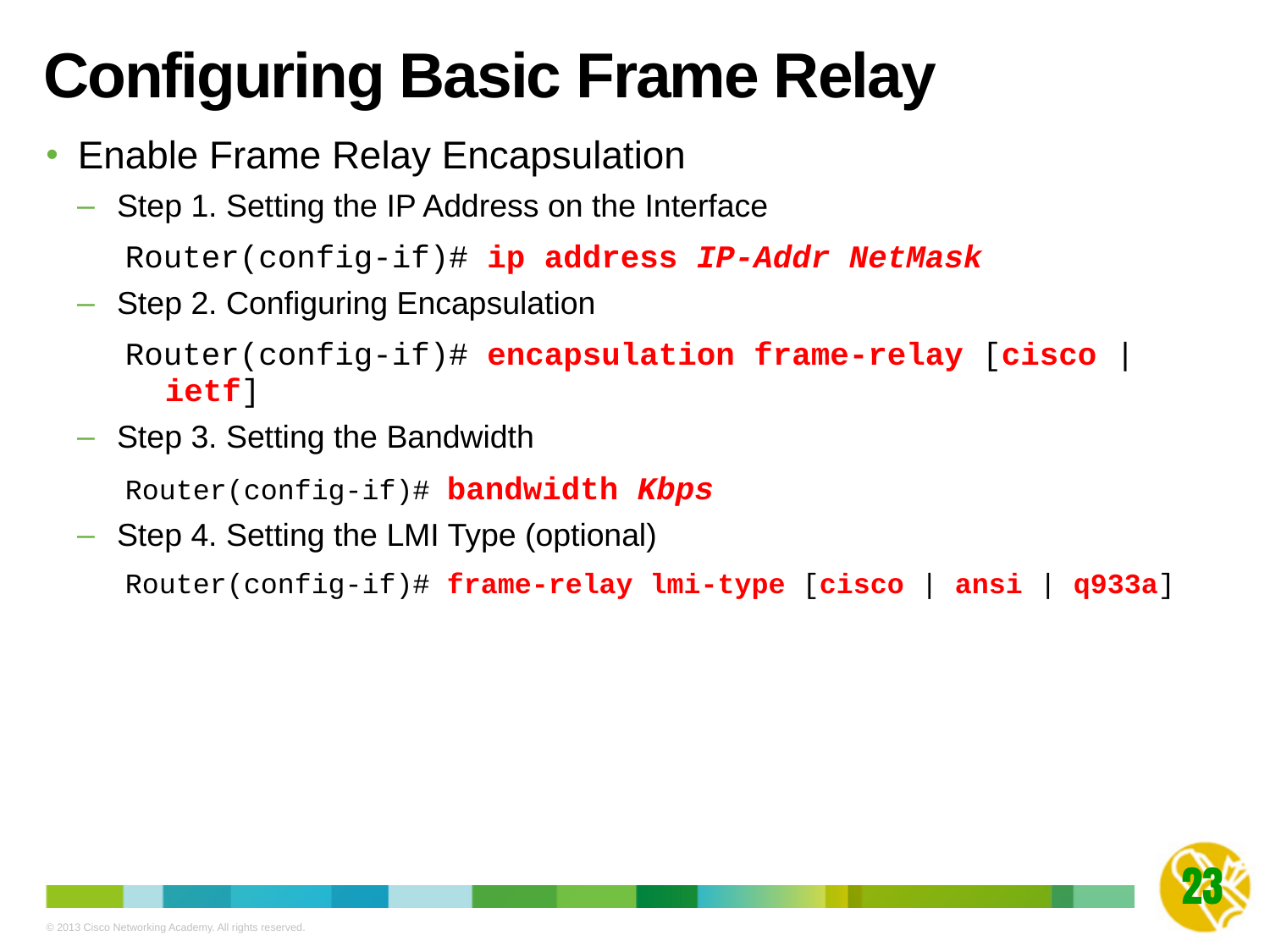

# Configuring Basic Frame Relay
Enable Frame Relay Encapsulation
Step 1. Setting the IP Address on the Interface
Router(config-if)# ip address IP-Addr NetMask
Step 2. Configuring Encapsulation
Router(config-if)# encapsulation frame-relay [cisco | ietf]
Step 3. Setting the Bandwidth
Router(config-if)# bandwidth Kbps
Step 4. Setting the LMI Type (optional)
Router(config-if)# frame-relay lmi-type [cisco | ansi | q933a]